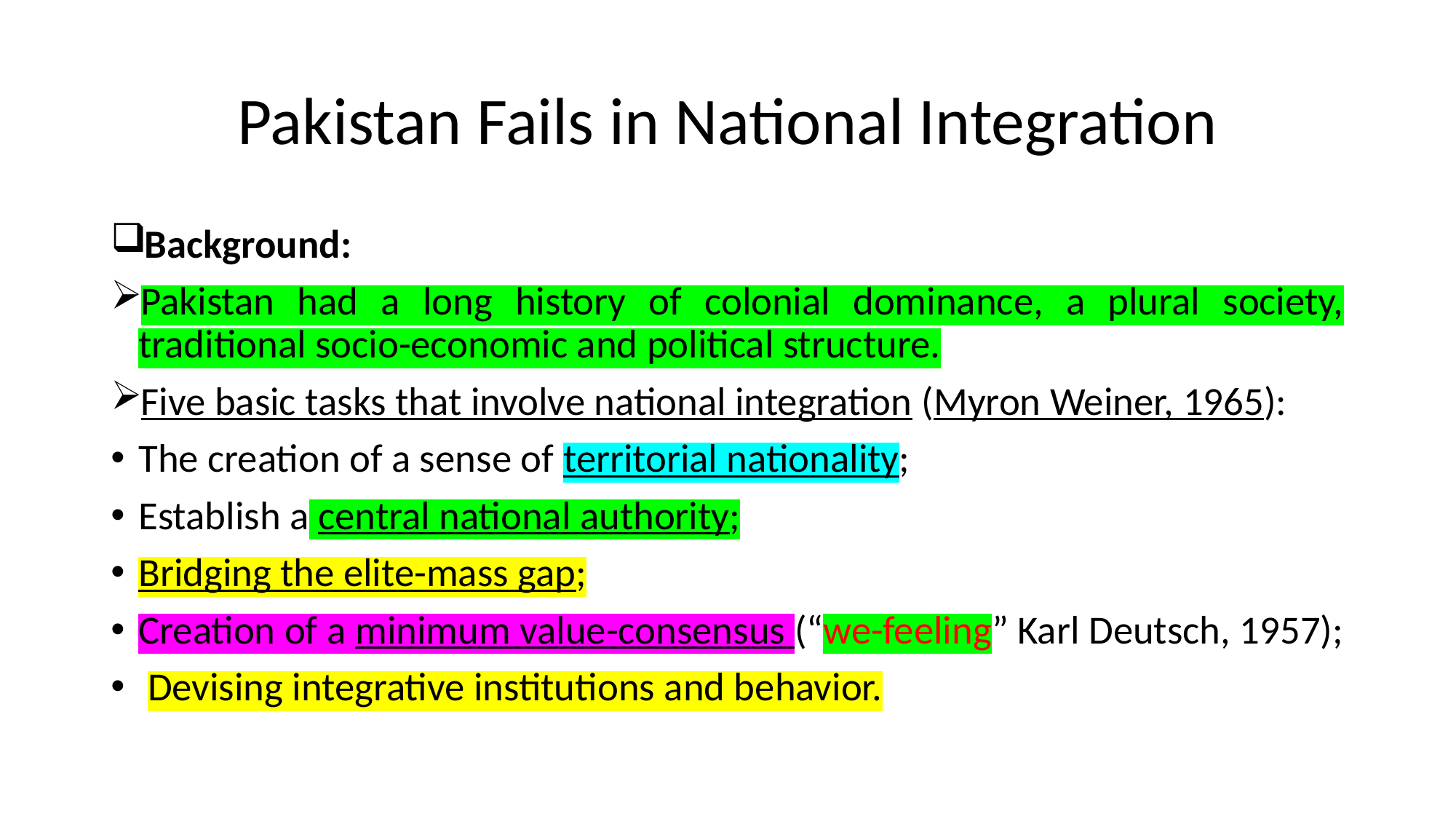

# Pakistan Fails in National Integration
Background:
Pakistan had a long history of colonial dominance, a plural society, traditional socio-economic and political structure.
Five basic tasks that involve national integration (Myron Weiner, 1965):
The creation of a sense of territorial nationality;
Establish a central national authority;
Bridging the elite-mass gap;
Creation of a minimum value-consensus (“we-feeling” Karl Deutsch, 1957);
 Devising integrative institutions and behavior.